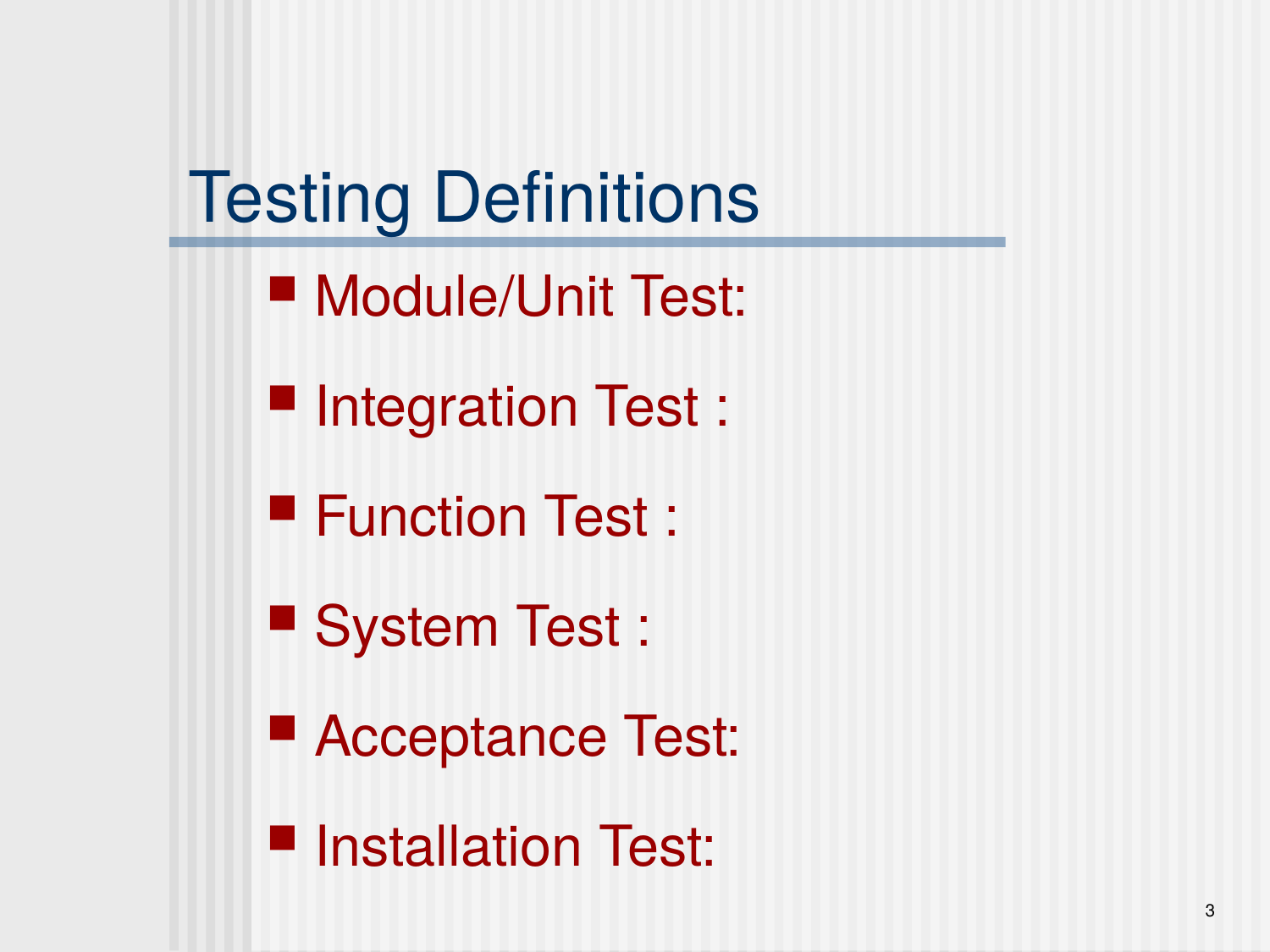

# Testing Definitions
Module/Unit Test:
Integration Test :
Function Test :
System Test :
Acceptance Test:
Installation Test:

3